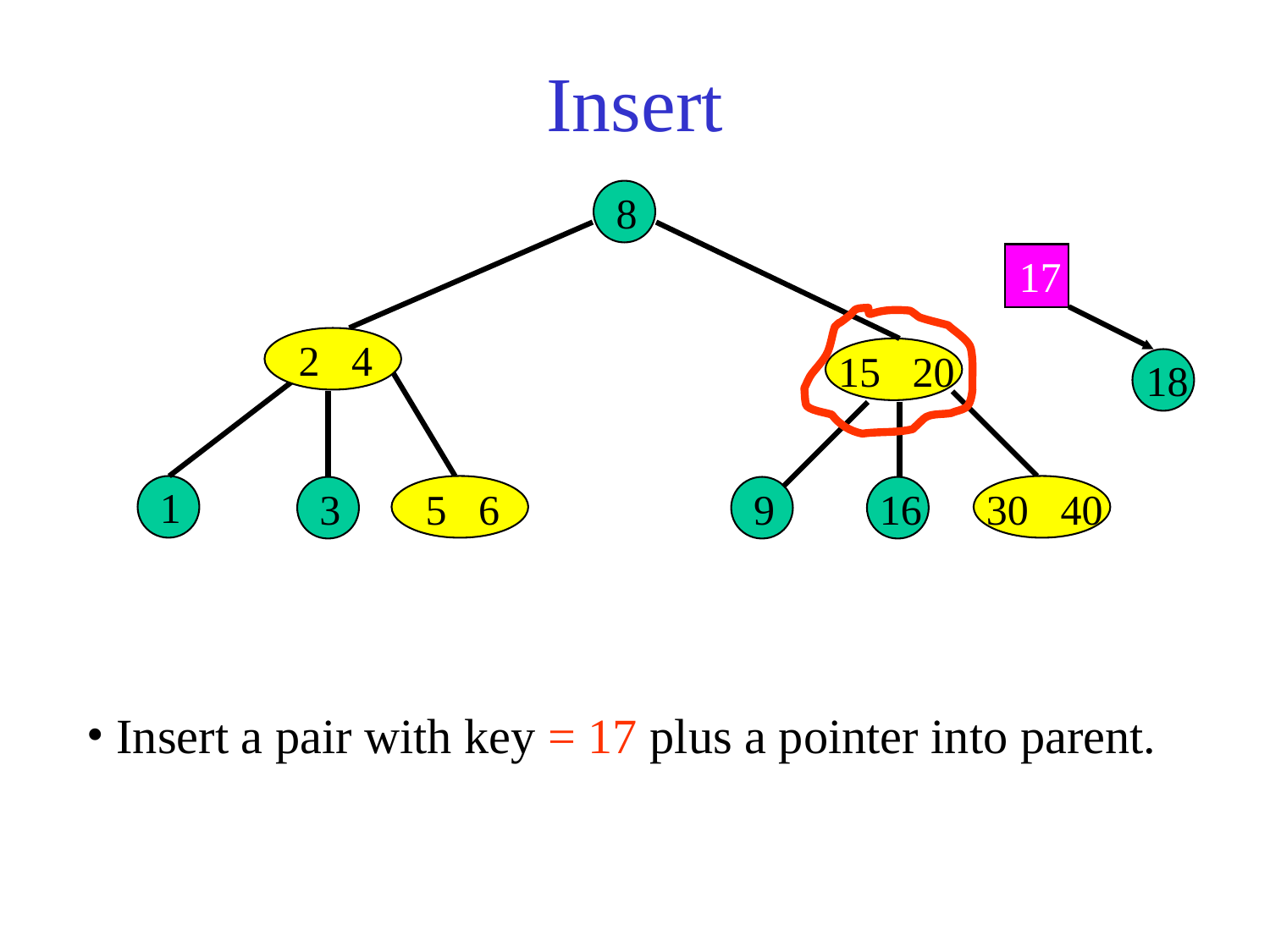

# Insert
8

17

2   4

15   20
18

1

3

5   6
9
16

30   40

 Insert a pair with key = 17 plus a pointer into parent.